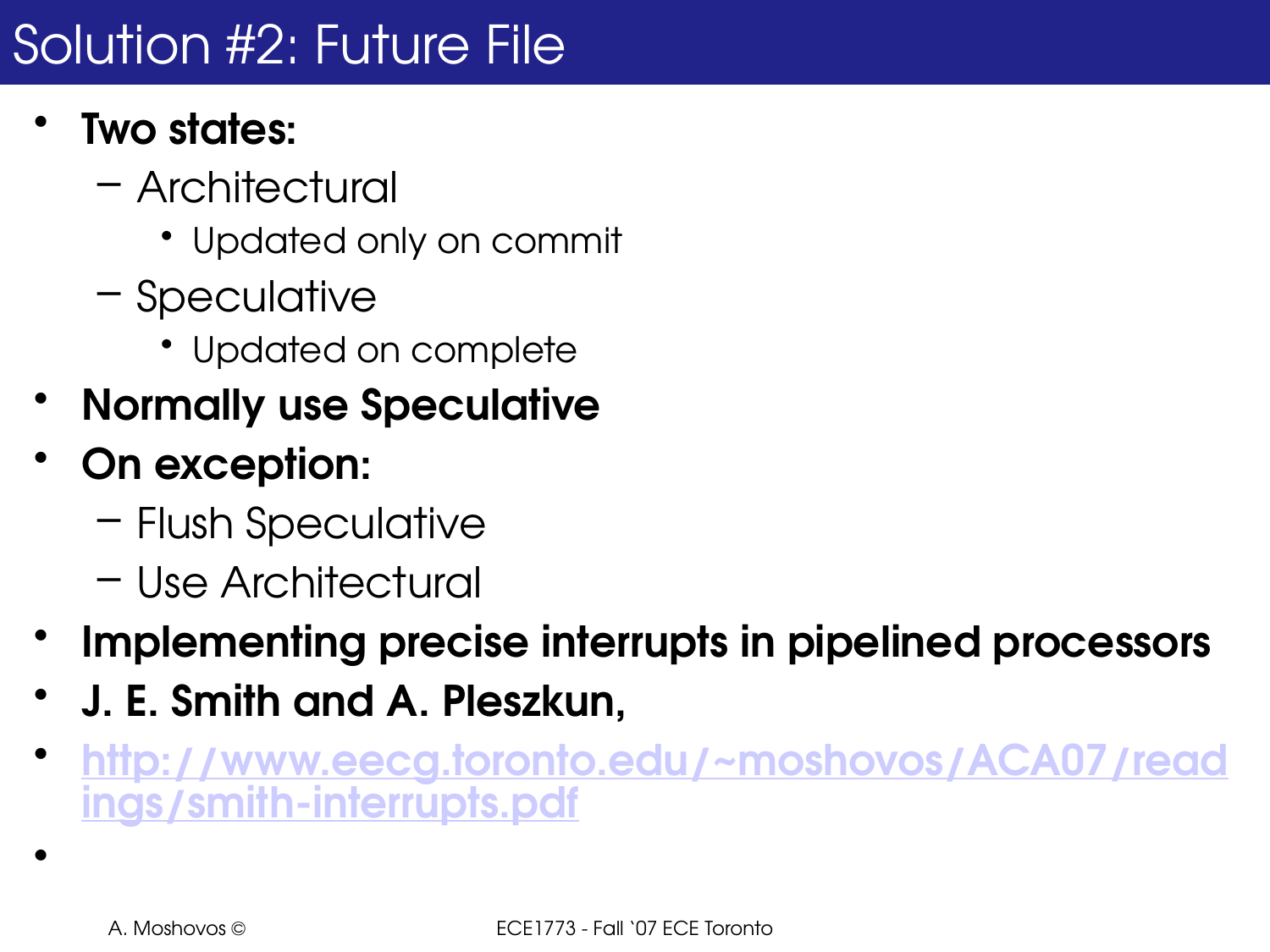

# Solution #2: Future File
Two states:
Architectural
Updated only on commit
Speculative
Updated on complete
Normally use Speculative
On exception:
Flush Speculative
Use Architectural
Implementing precise interrupts in pipelined processors
J. E. Smith and A. Pleszkun,
http://www.eecg.toronto.edu/~moshovos/ACA07/readings/smith-interrupts.pdf

A. Moshovos ©
ECE1773 - Fall ‘07 ECE Toronto